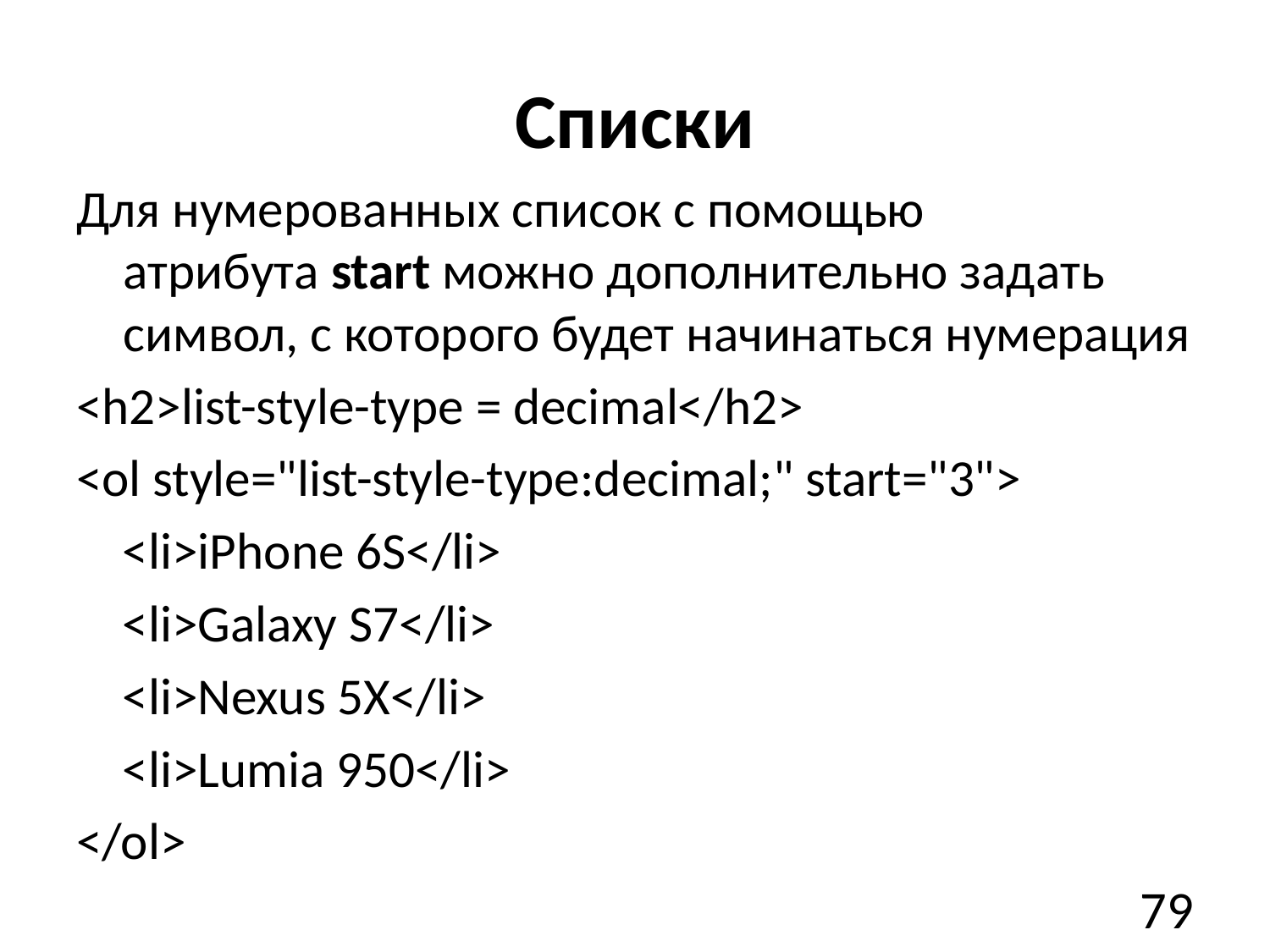

# Списки
Для нумерованных список с помощью атрибута start можно дополнительно задать символ, с которого будет начинаться нумерация
<h2>list-style-type = decimal</h2>
<ol style="list-style-type:decimal;" start="3">
    <li>iPhone 6S</li>
    <li>Galaxy S7</li>
    <li>Nexus 5X</li>
    <li>Lumia 950</li>
</ol>
79